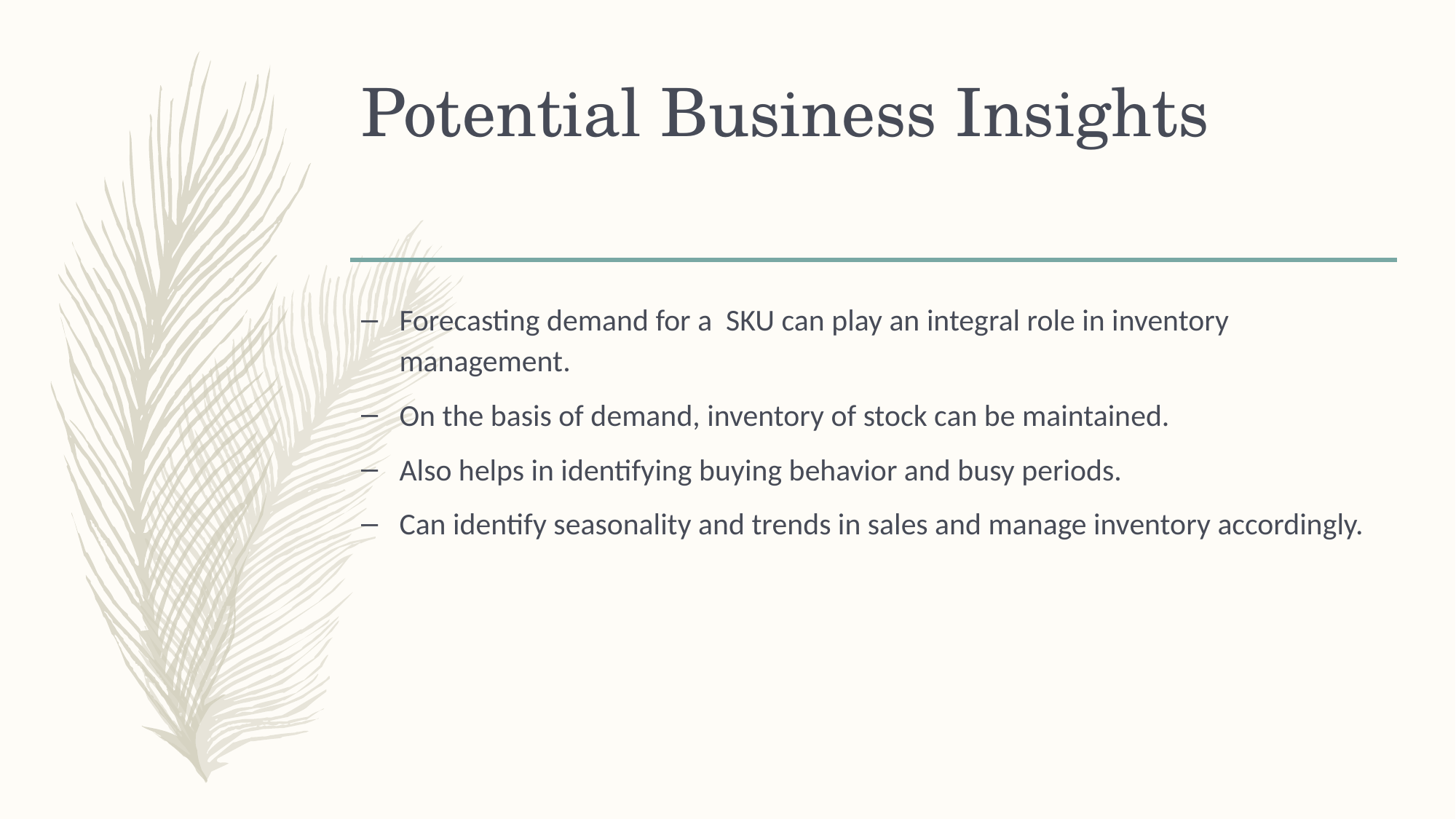

# Potential Business Insights
Forecasting demand for a  SKU can play an integral role in inventory management.
On the basis of demand, inventory of stock can be maintained.
Also helps in identifying buying behavior and busy periods.
Can identify seasonality and trends in sales and manage inventory accordingly.